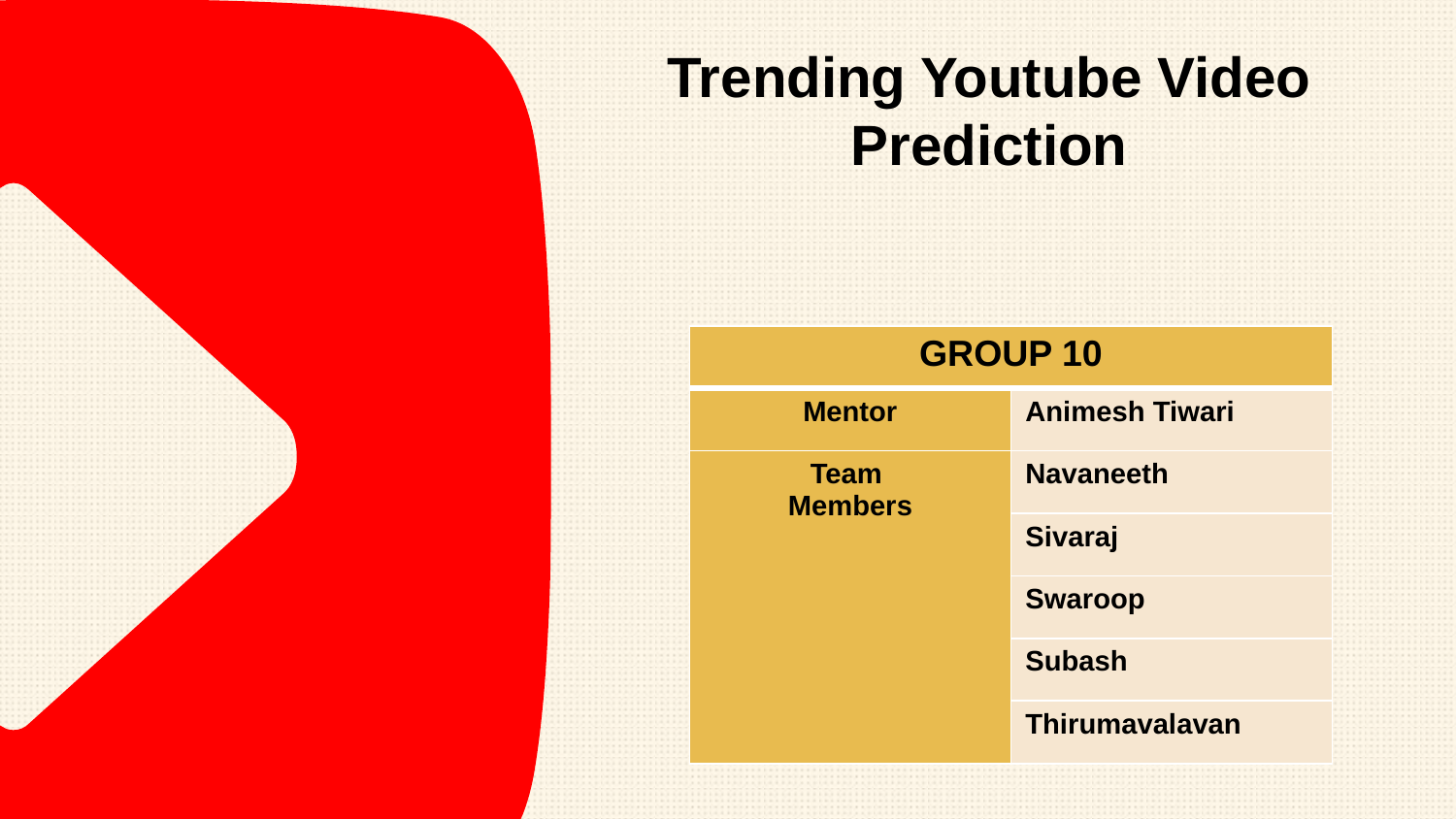

Trending Youtube Video Prediction
| GROUP 10 |  |
| --- | --- |
| Mentor | Animesh Tiwari |
| Team Members | Navaneeth |
|  | Sivaraj |
|  | Swaroop |
|  | Subash |
|  | Thirumavalavan |